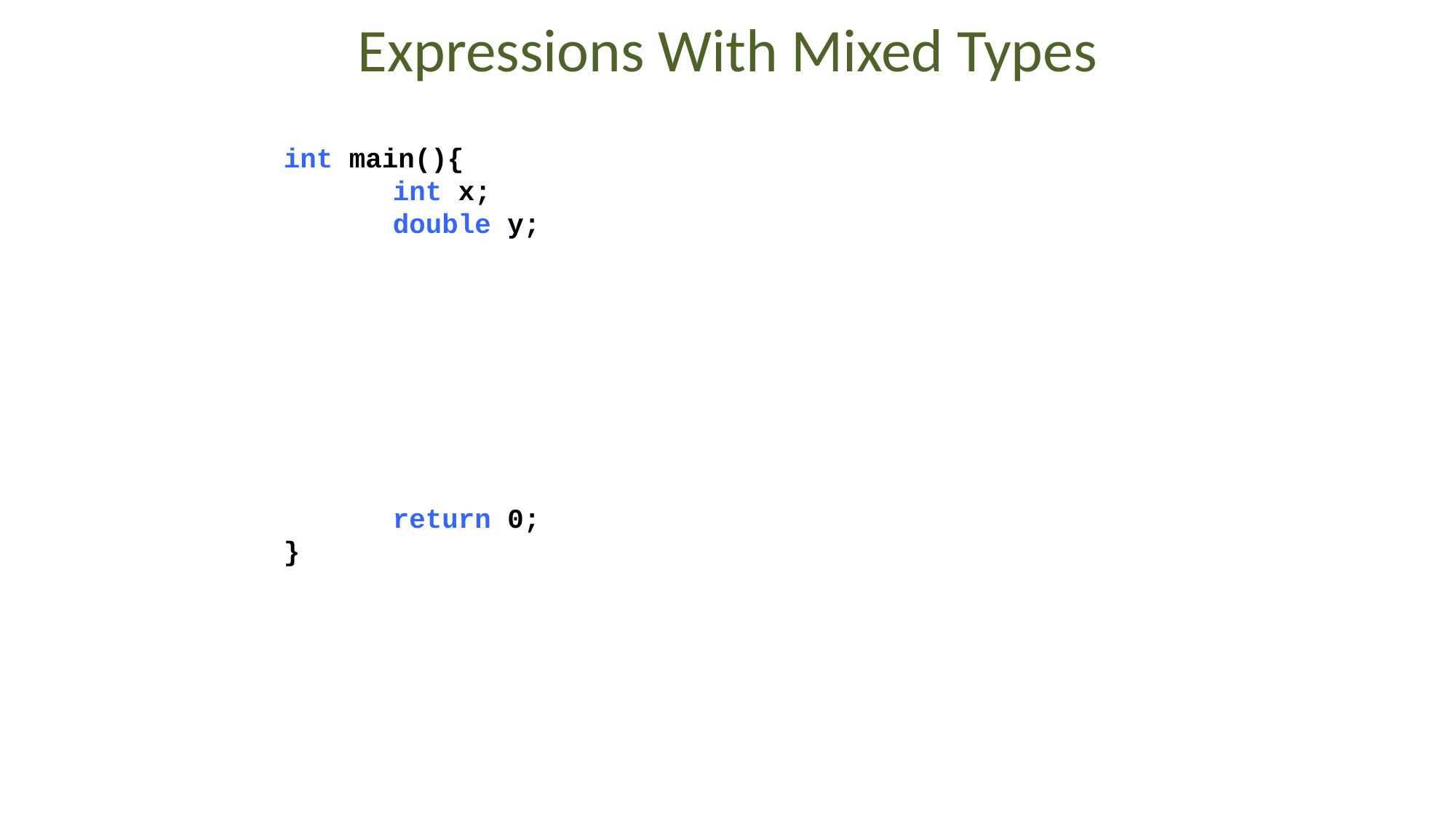

Expressions With Mixed Types
int main(){
	int x;
	double y;

	return 0;
}